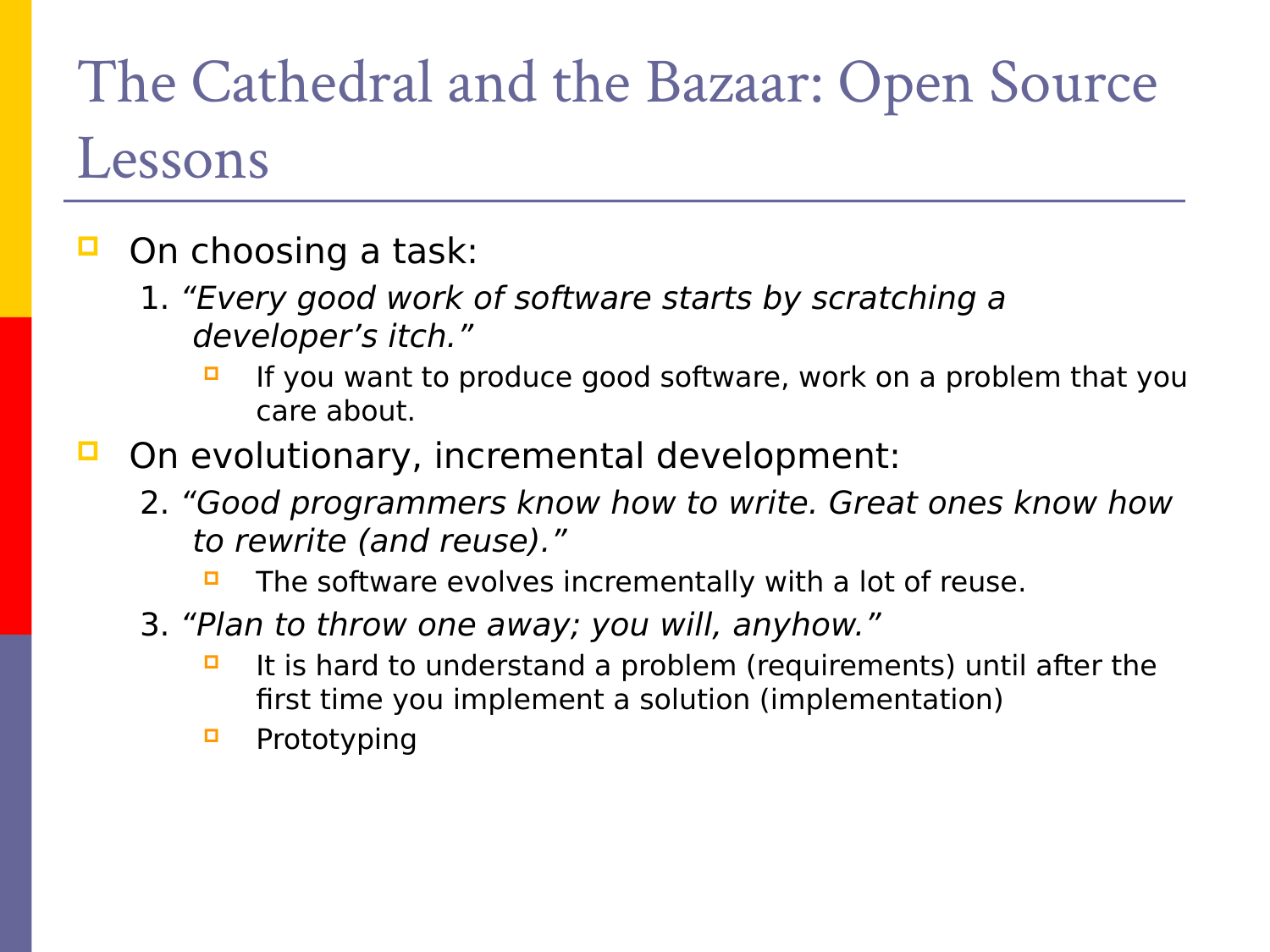

# The Cathedral and the Bazaar: Open Source Lessons
On choosing a task:
1. “Every good work of software starts by scratching a developer’s itch.”
If you want to produce good software, work on a problem that you care about.
On evolutionary, incremental development:
2. “Good programmers know how to write. Great ones know how to rewrite (and reuse).”
The software evolves incrementally with a lot of reuse.
3. “Plan to throw one away; you will, anyhow.”
It is hard to understand a problem (requirements) until after the first time you implement a solution (implementation)
Prototyping